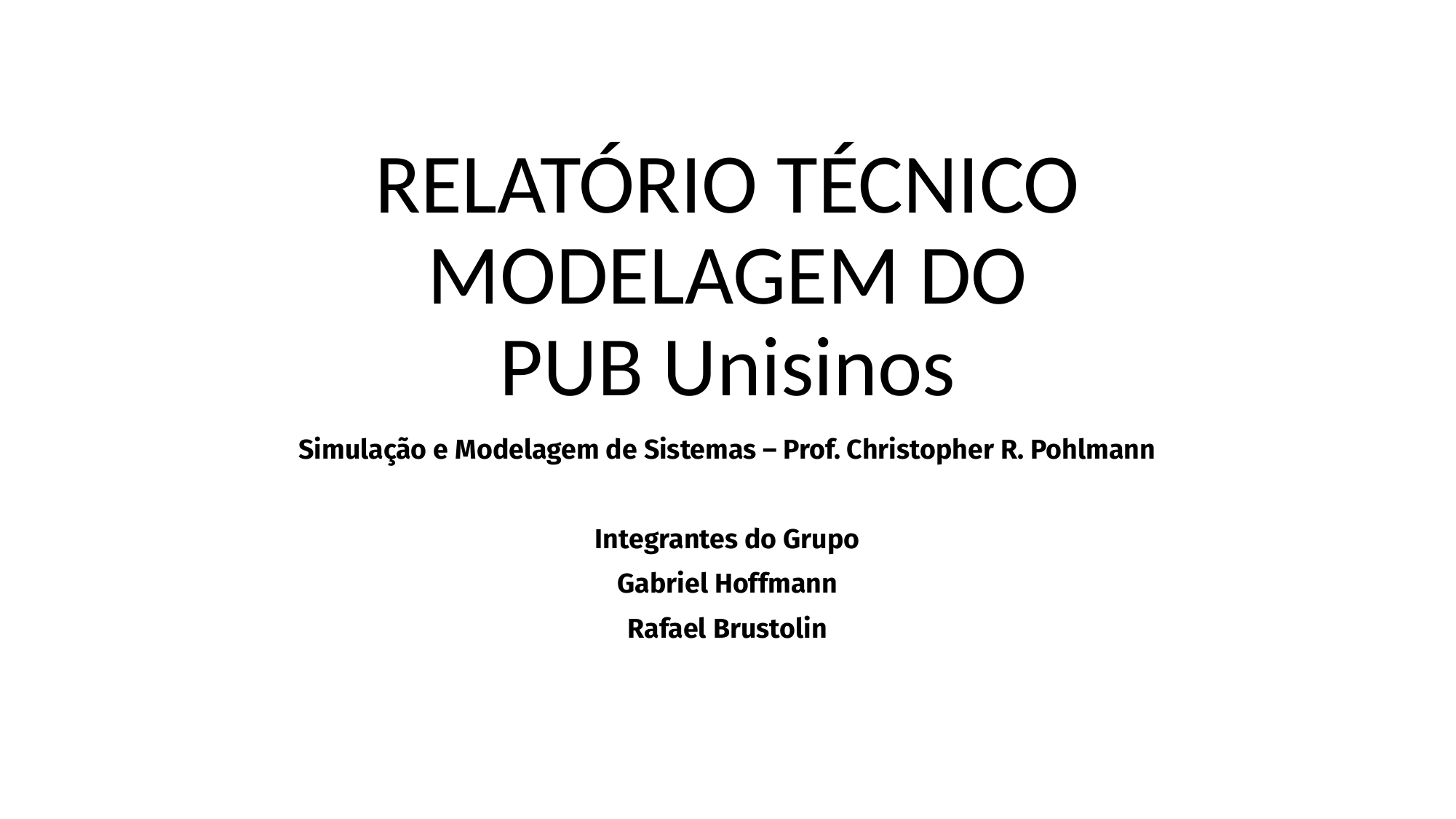

# RELATÓRIO TÉCNICO MODELAGEM DO PUB Unisinos
Simulação e Modelagem de Sistemas – Prof. Christopher R. Pohlmann

Integrantes do Grupo
Gabriel Hoffmann
Rafael Brustolin